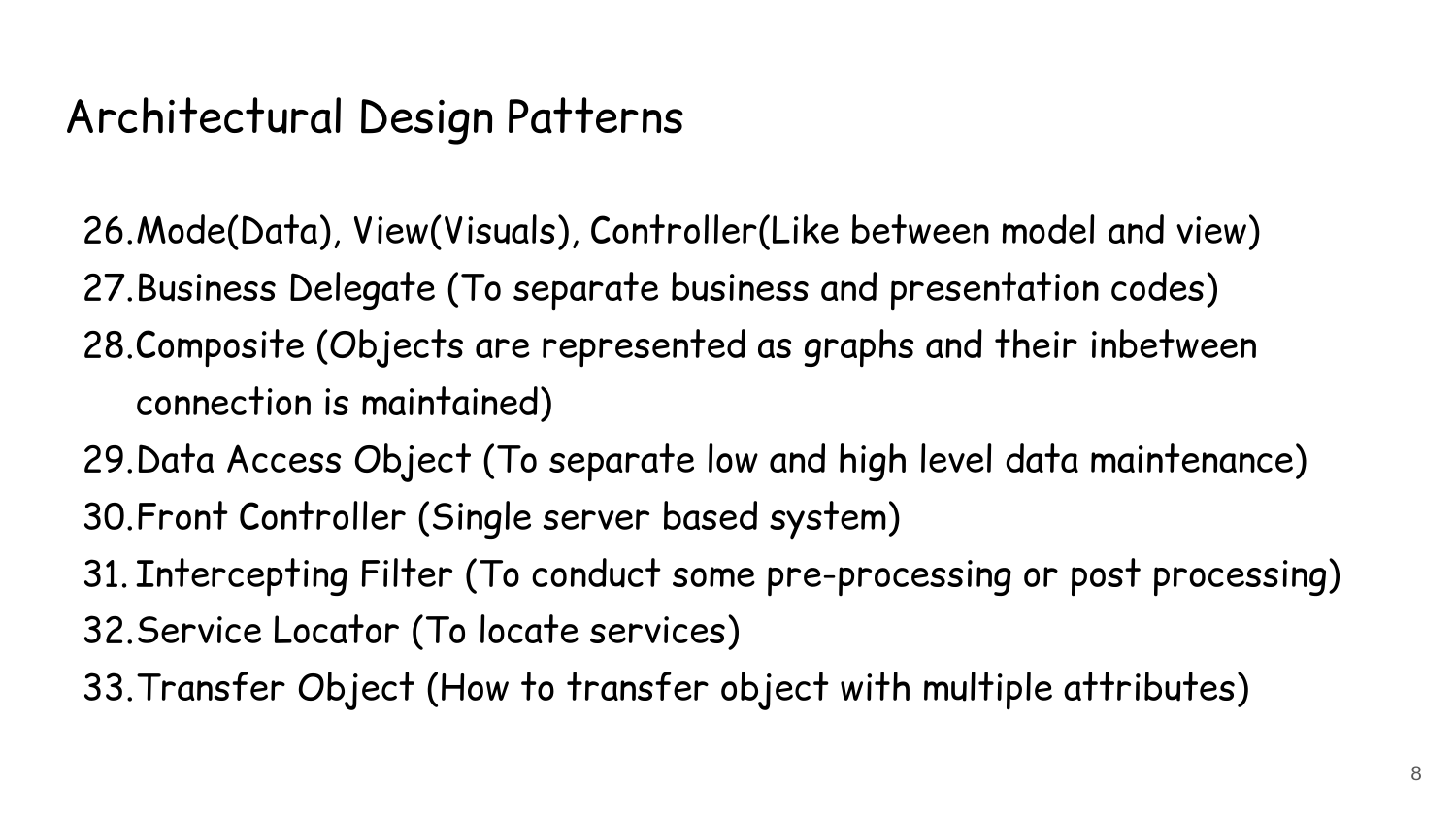

# Architectural Design Patterns
Mode(Data), View(Visuals), Controller(Like between model and view)
Business Delegate (To separate business and presentation codes)
Composite (Objects are represented as graphs and their inbetween connection is maintained)
Data Access Object (To separate low and high level data maintenance)
Front Controller (Single server based system)
Intercepting Filter (To conduct some pre-processing or post processing)
Service Locator (To locate services)
Transfer Object (How to transfer object with multiple attributes)

8